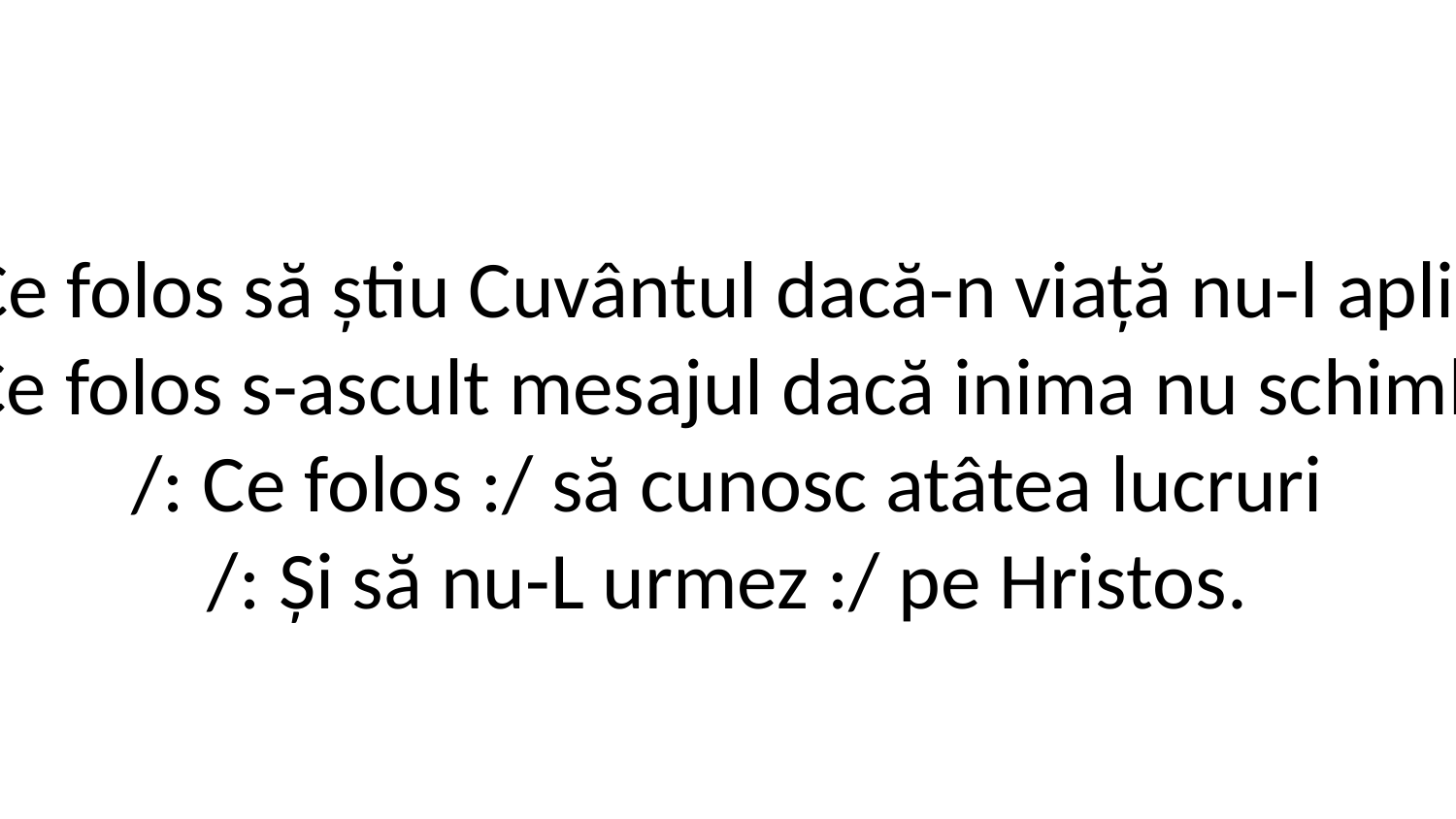

Ce folos să știu Cuvântul dacă-n viață nu-l aplic
Ce folos s-ascult mesajul dacă inima nu schimb
/: Ce folos :/ să cunosc atâtea lucruri
/: Și să nu-L urmez :/ pe Hristos.